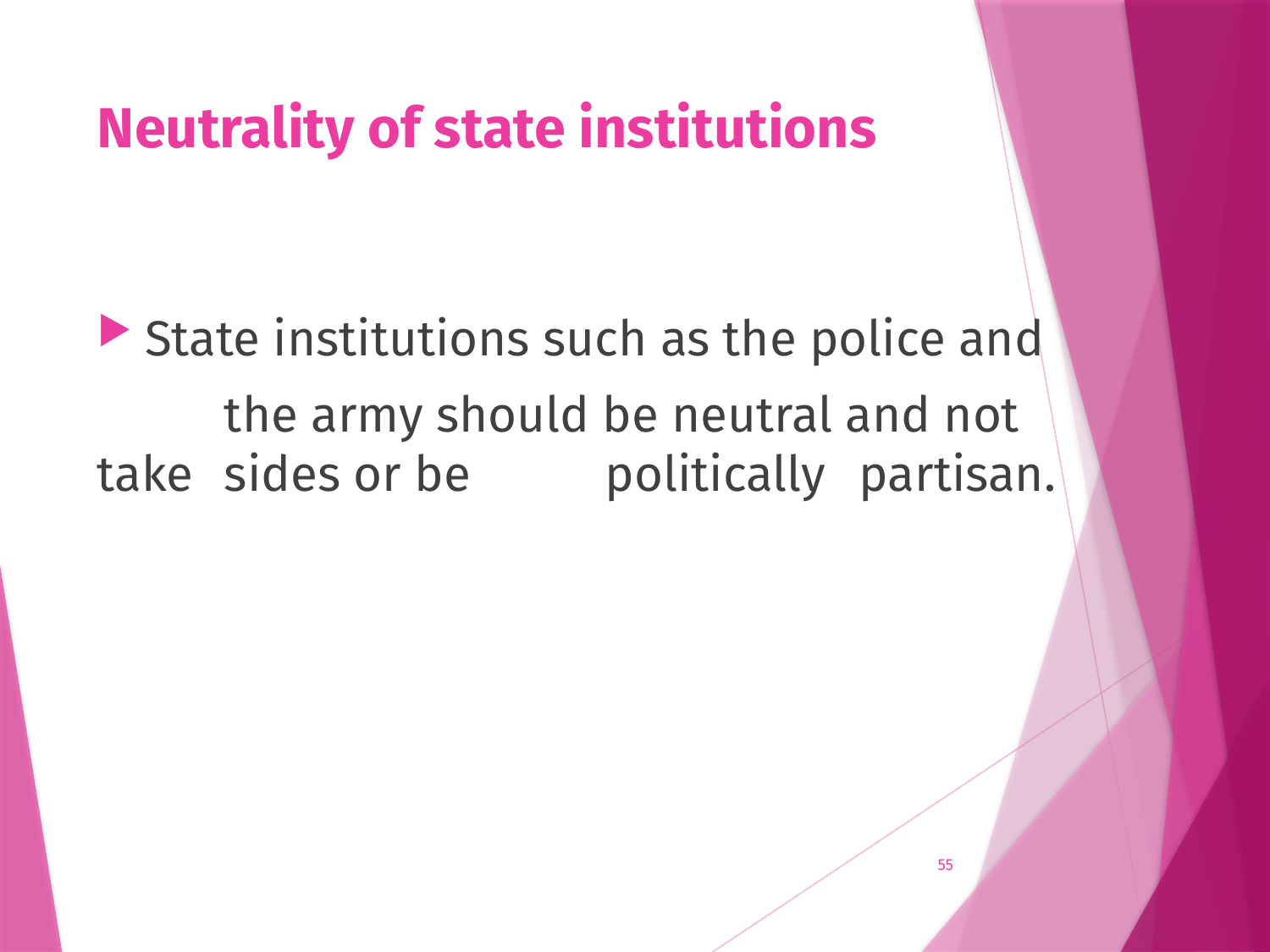

# Neutrality of state institutions
State institutions such as the police and
	the army should be neutral and not take 	sides or be 	politically 	partisan.
55